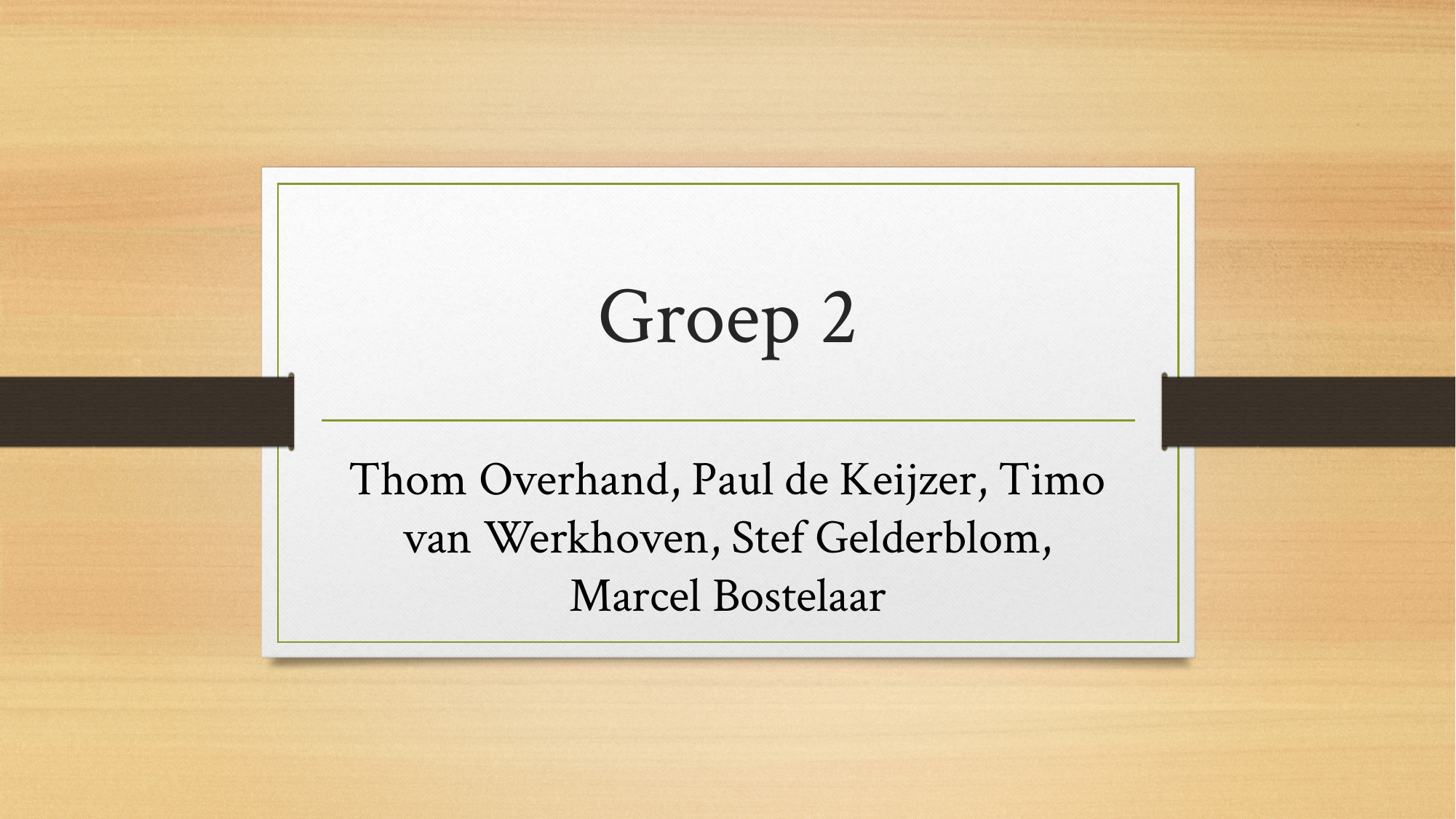

# Groep 2
Thom Overhand, Paul de Keijzer, Timo van Werkhoven, Stef Gelderblom, Marcel Bostelaar